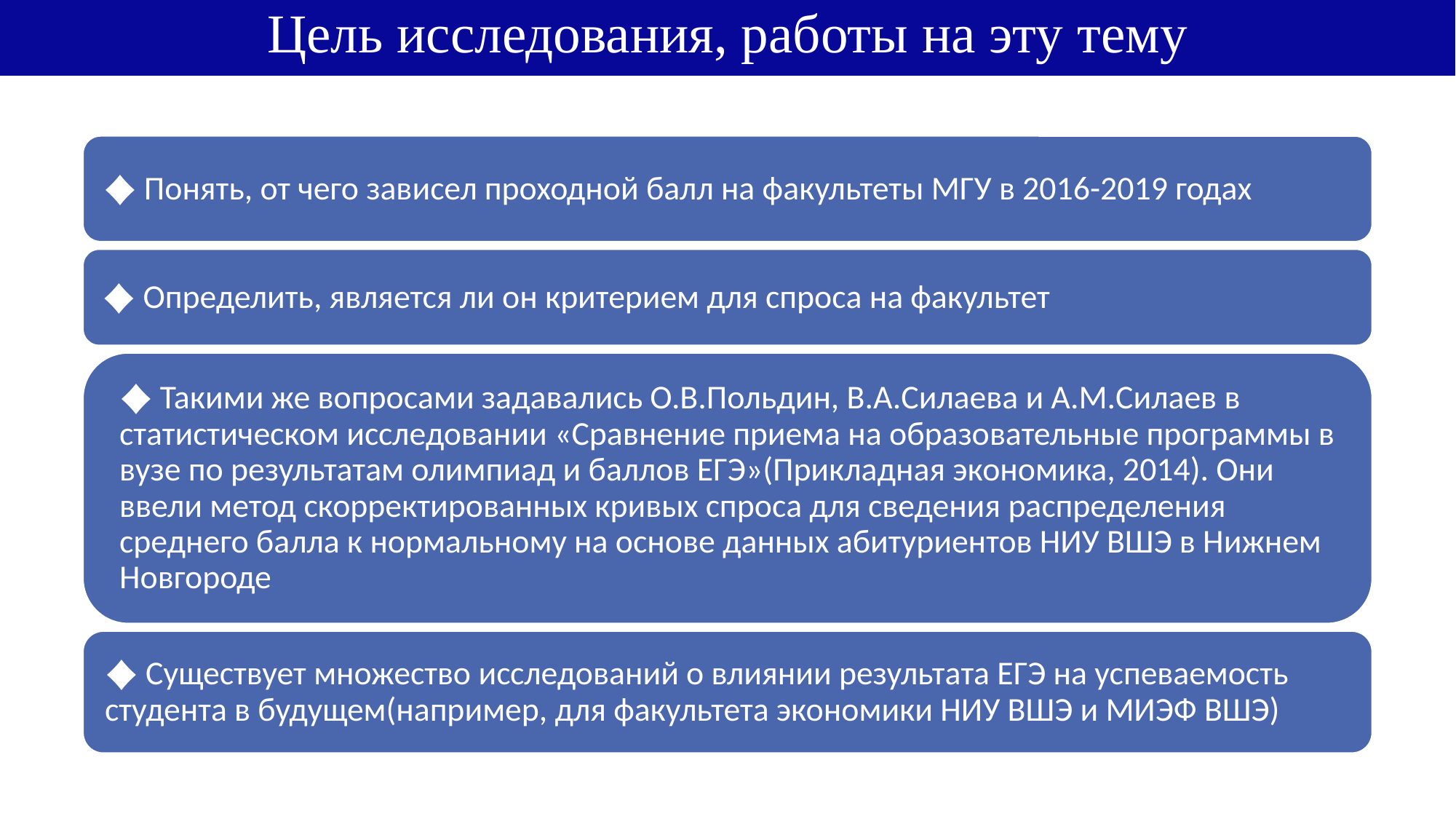

# Цель исследования, работы на эту тему
♦ Понять, от чего зависел проходной балл на факультеты МГУ в 2016-2019 годах
♦ Определить, является ли он критерием для спроса на факультет
♦ Такими же вопросами задавались О.В.Польдин, В.А.Силаева и А.М.Силаев в статистическом исследовании «Сравнение приема на образовательные программы в вузе по результатам олимпиад и баллов ЕГЭ»(Прикладная экономика, 2014). Они ввели метод скорректированных кривых спроса для сведения распределения среднего балла к нормальному на основе данных абитуриентов НИУ ВШЭ в Нижнем Новгороде
♦ Существует множество исследований о влиянии результата ЕГЭ на успеваемость студента в будущем(например, для факультета экономики НИУ ВШЭ и МИЭФ ВШЭ)